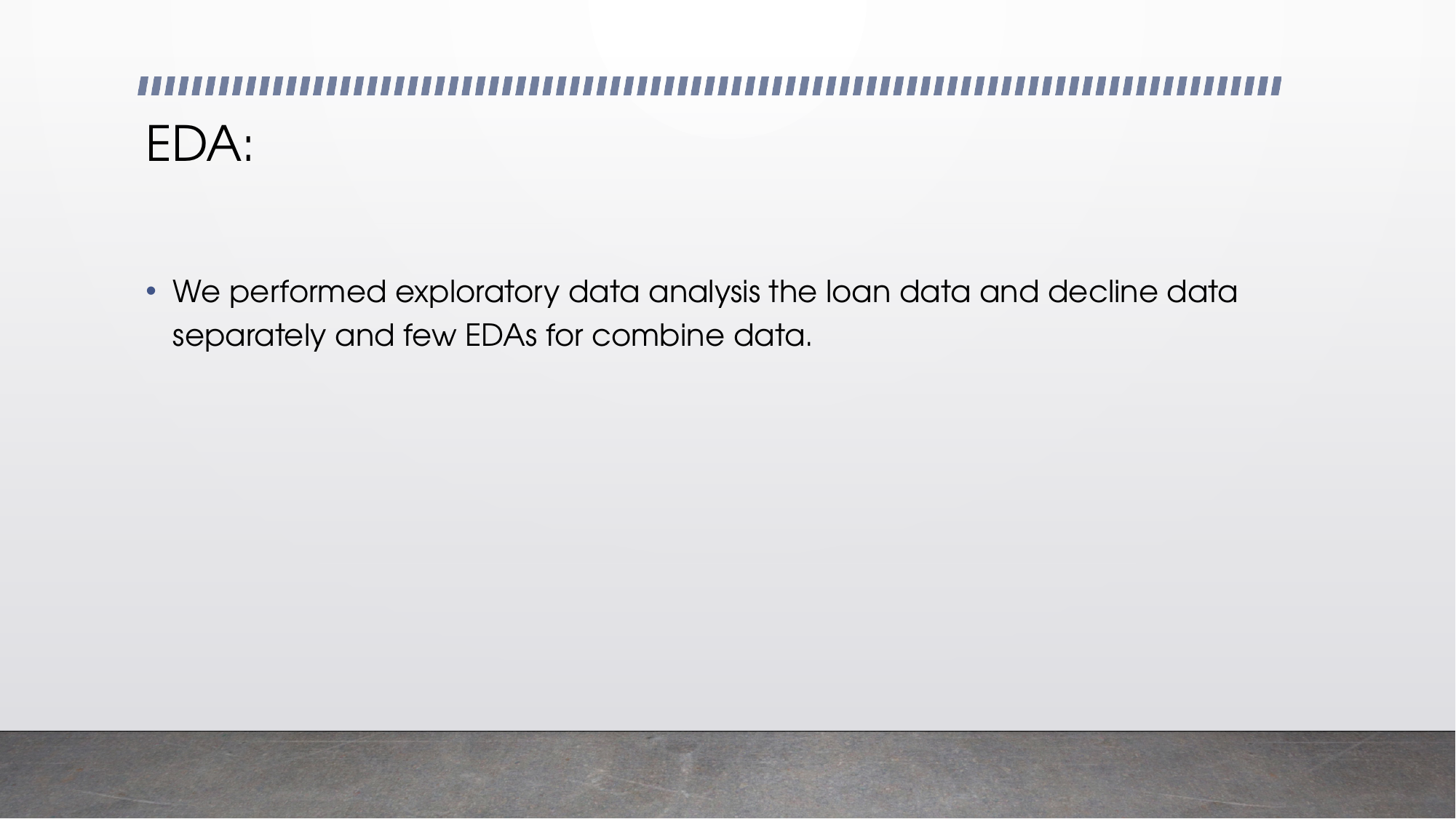

# EDA:
We performed exploratory data analysis the loan data and decline data separately and few EDAs for combine data.